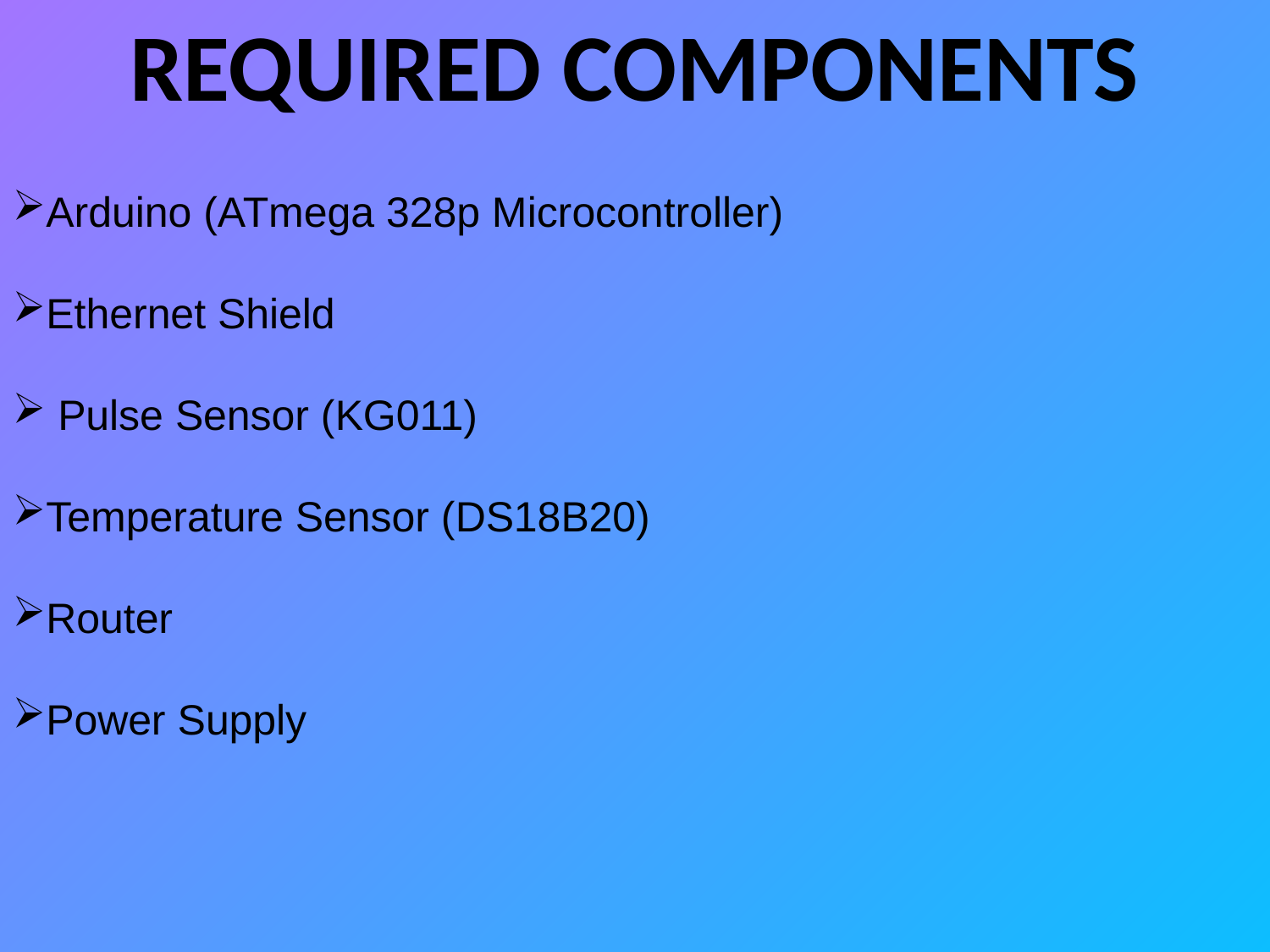

REQUIRED COMPONENTS

Arduino (ATmega 328p Microcontroller)

Ethernet Shield

 Pulse Sensor (KG011)

Temperature Sensor (DS18B20)

Router

Power Supply